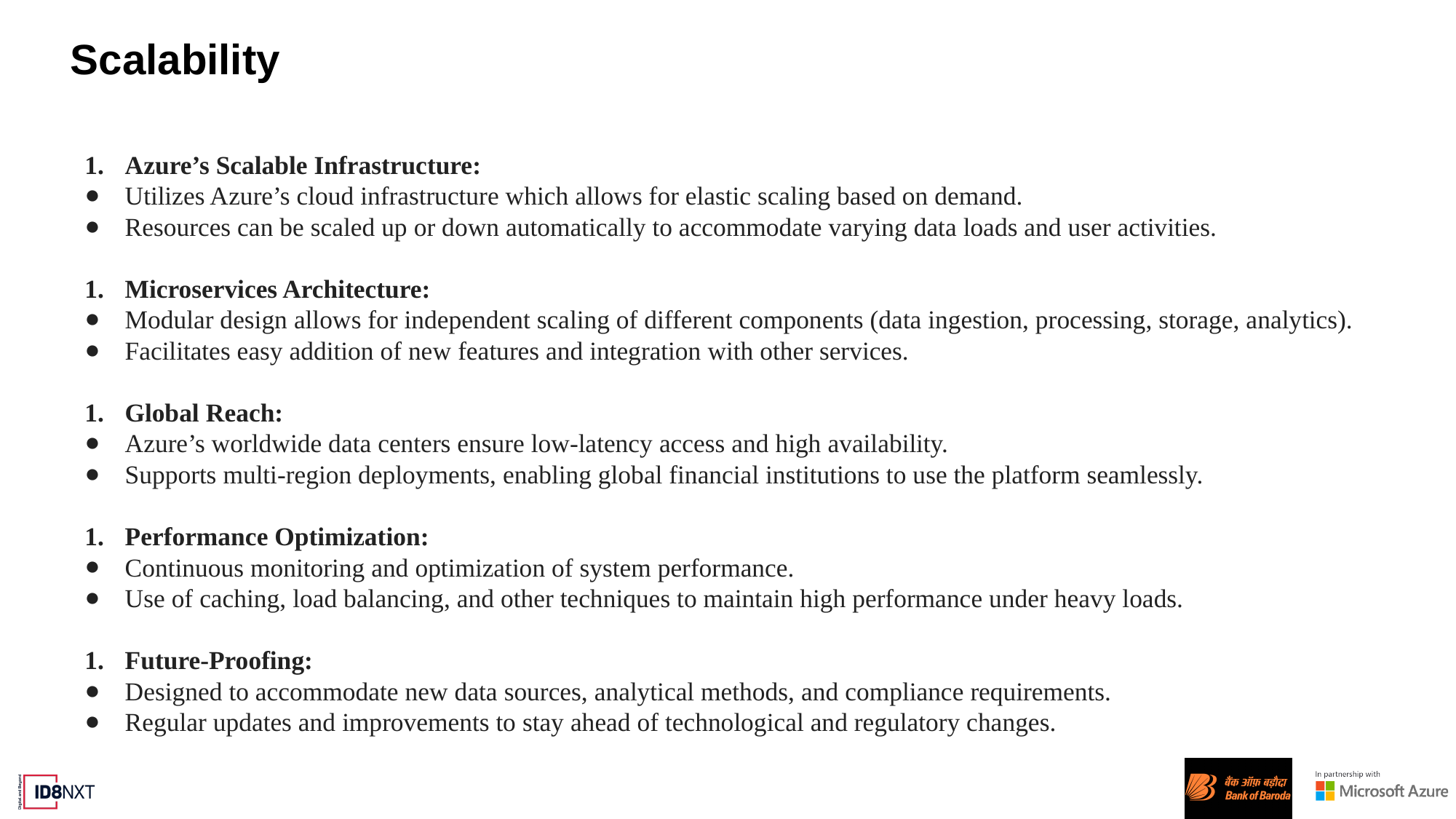

# Scalability
Azure’s Scalable Infrastructure:
Utilizes Azure’s cloud infrastructure which allows for elastic scaling based on demand.
Resources can be scaled up or down automatically to accommodate varying data loads and user activities.

Microservices Architecture:
Modular design allows for independent scaling of different components (data ingestion, processing, storage, analytics).
Facilitates easy addition of new features and integration with other services.

Global Reach:
Azure’s worldwide data centers ensure low-latency access and high availability.
Supports multi-region deployments, enabling global financial institutions to use the platform seamlessly.

Performance Optimization:
Continuous monitoring and optimization of system performance.
Use of caching, load balancing, and other techniques to maintain high performance under heavy loads.

Future-Proofing:
Designed to accommodate new data sources, analytical methods, and compliance requirements.
Regular updates and improvements to stay ahead of technological and regulatory changes.